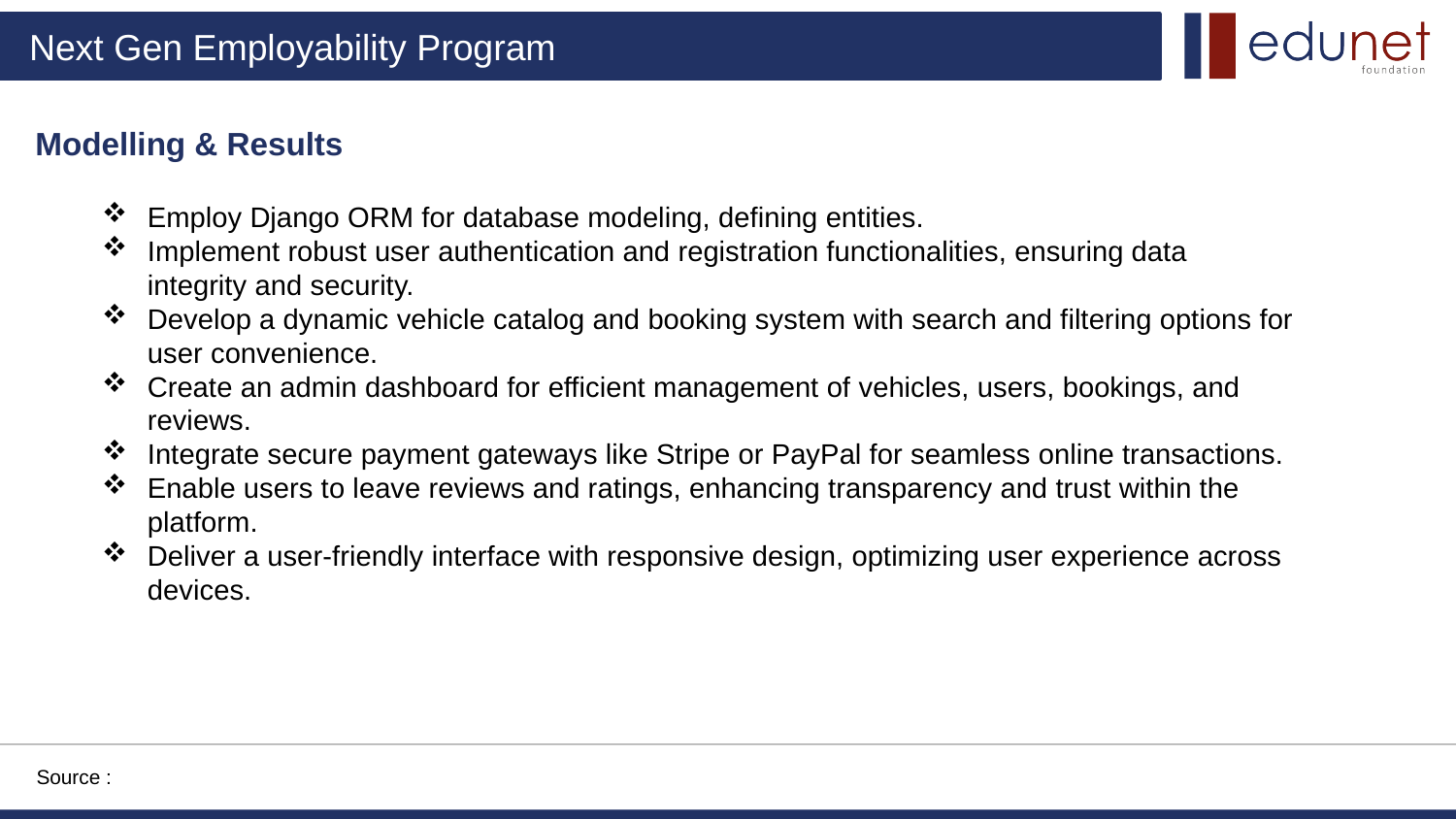

Modelling & Results
Employ Django ORM for database modeling, defining entities.
Implement robust user authentication and registration functionalities, ensuring data integrity and security.
Develop a dynamic vehicle catalog and booking system with search and filtering options for user convenience.
Create an admin dashboard for efficient management of vehicles, users, bookings, and reviews.
Integrate secure payment gateways like Stripe or PayPal for seamless online transactions.
Enable users to leave reviews and ratings, enhancing transparency and trust within the platform.
Deliver a user-friendly interface with responsive design, optimizing user experience across devices.

Source :